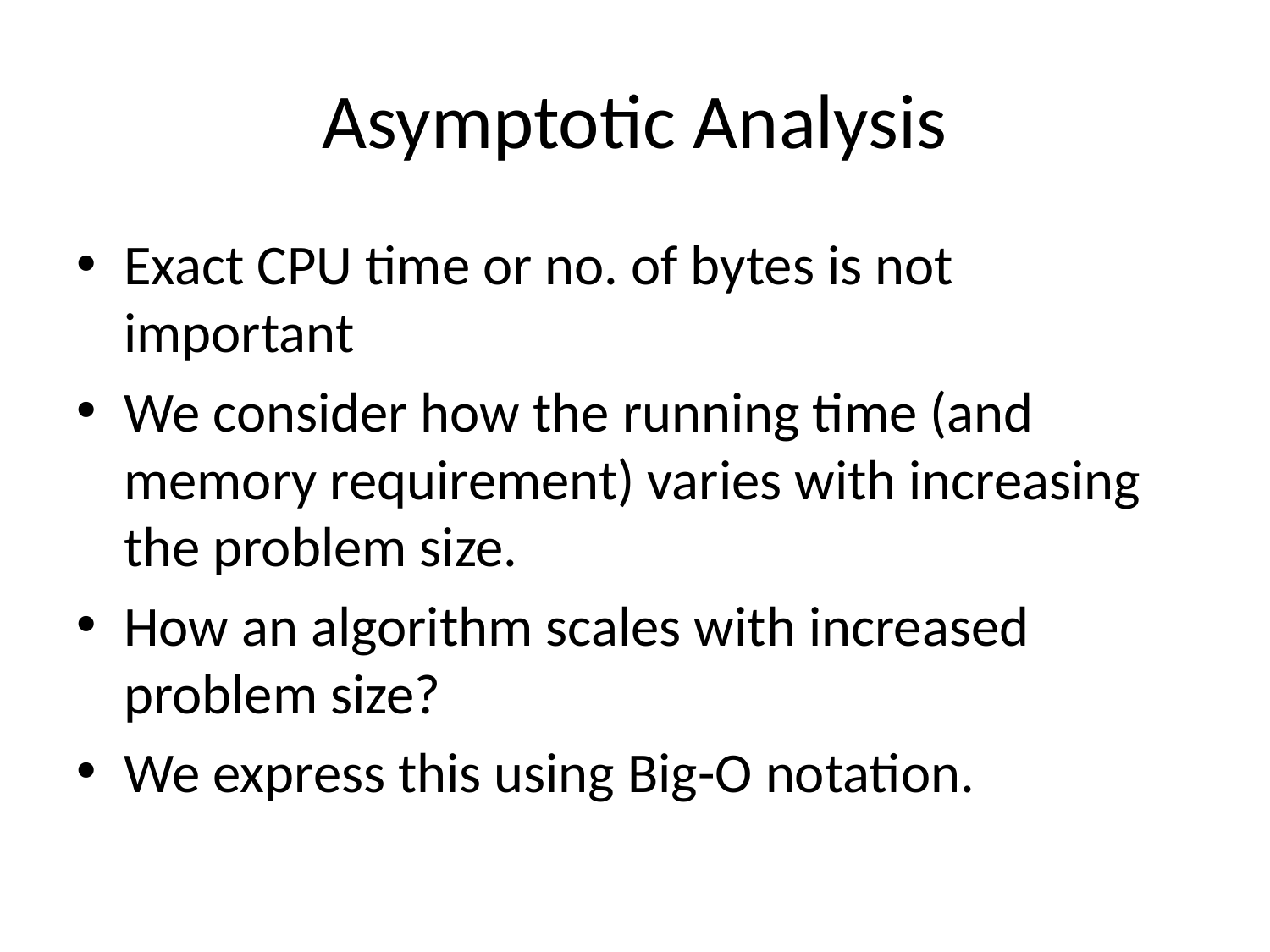

# Asymptotic Analysis
Exact CPU time or no. of bytes is not important
We consider how the running time (and memory requirement) varies with increasing the problem size.
How an algorithm scales with increased problem size?
We express this using Big-O notation.